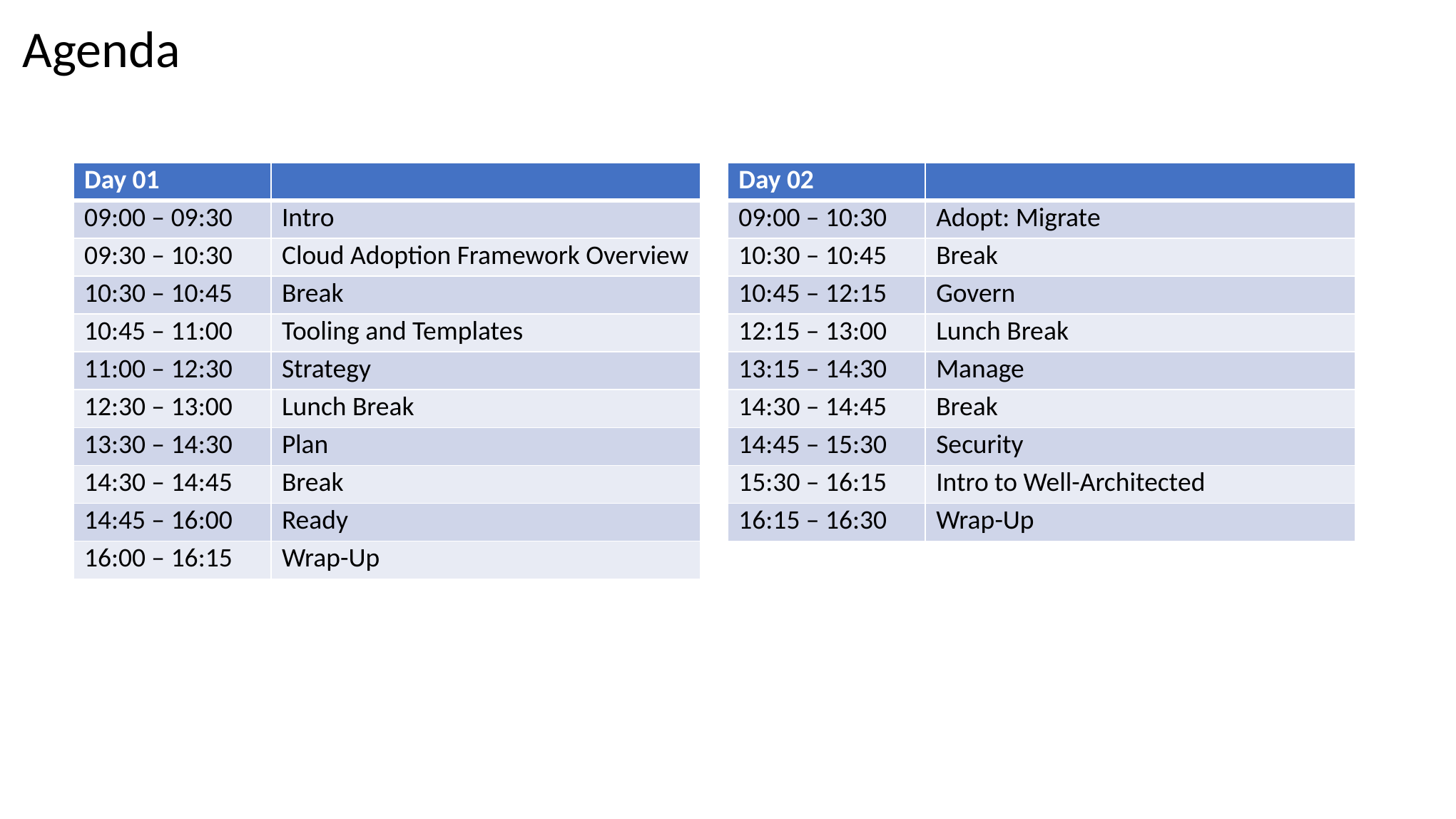

# Agenda
| Day 01 |  |
| --- | --- |
| 09:00 – 09:30 | Intro |
| 09:30 – 10:30 | Cloud Adoption Framework Overview |
| 10:30 – 10:45 | Break |
| 10:45 – 11:00 | Tooling and Templates |
| 11:00 – 12:30 | Strategy |
| 12:30 – 13:00 | Lunch Break |
| 13:30 – 14:30 | Plan |
| 14:30 – 14:45 | Break |
| 14:45 – 16:00 | Ready |
| 16:00 – 16:15 | Wrap-Up |
| Day 02 |  |
| --- | --- |
| 09:00 – 10:30 | Adopt: Migrate |
| 10:30 – 10:45 | Break |
| 10:45 – 12:15 | Govern |
| 12:15 – 13:00 | Lunch Break |
| 13:15 – 14:30 | Manage |
| 14:30 – 14:45 | Break |
| 14:45 – 15:30 | Security |
| 15:30 – 16:15 | Intro to Well-Architected |
| 16:15 – 16:30 | Wrap-Up |